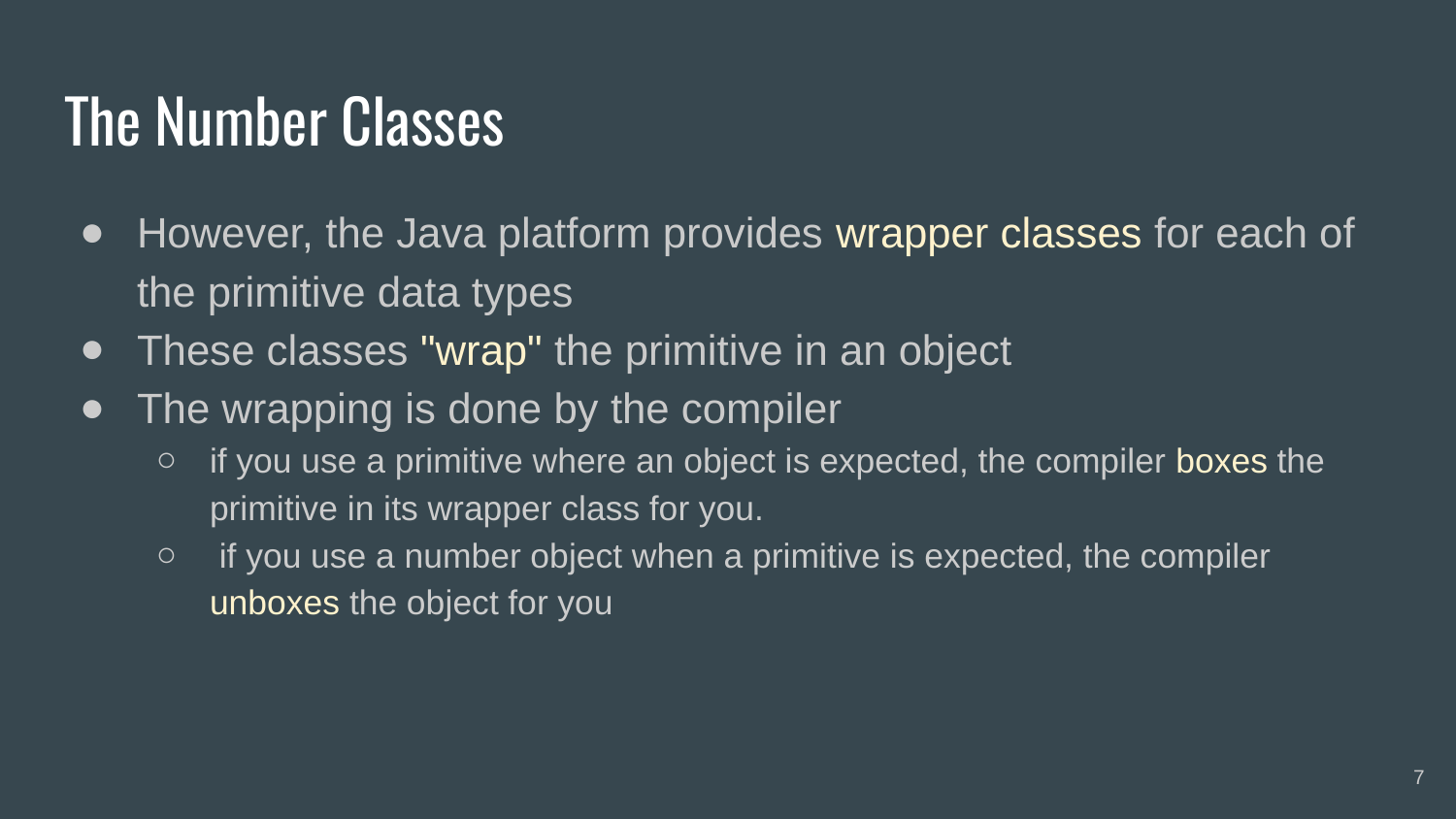

# The Number Classes
However, the Java platform provides wrapper classes for each of the primitive data types
These classes "wrap" the primitive in an object
The wrapping is done by the compiler
if you use a primitive where an object is expected, the compiler boxes the primitive in its wrapper class for you.
 if you use a number object when a primitive is expected, the compiler unboxes the object for you

7